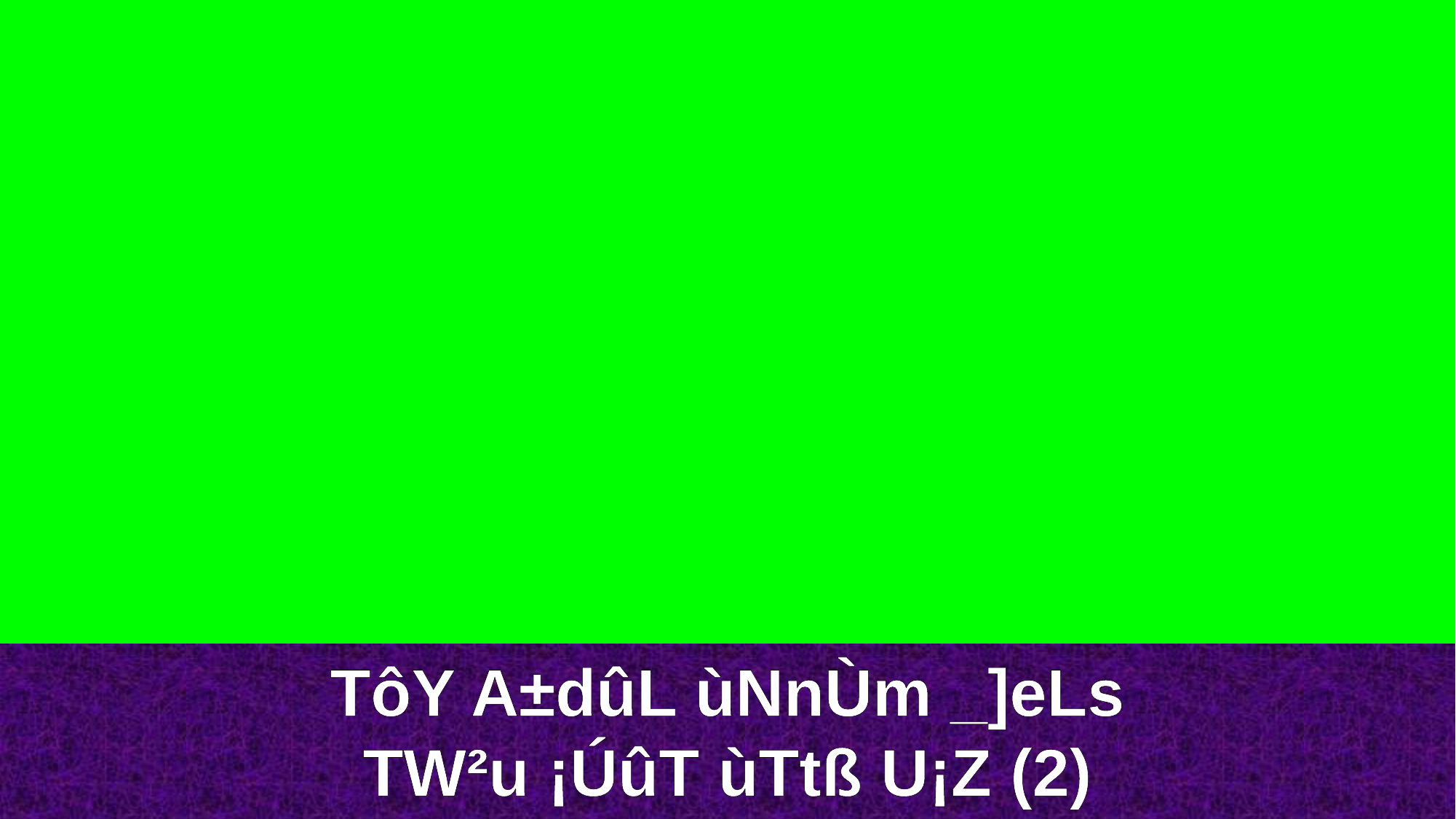

TôY A±dûL ùNnÙm _]eLs
TW²u ¡ÚûT ùTtß U¡Z (2)